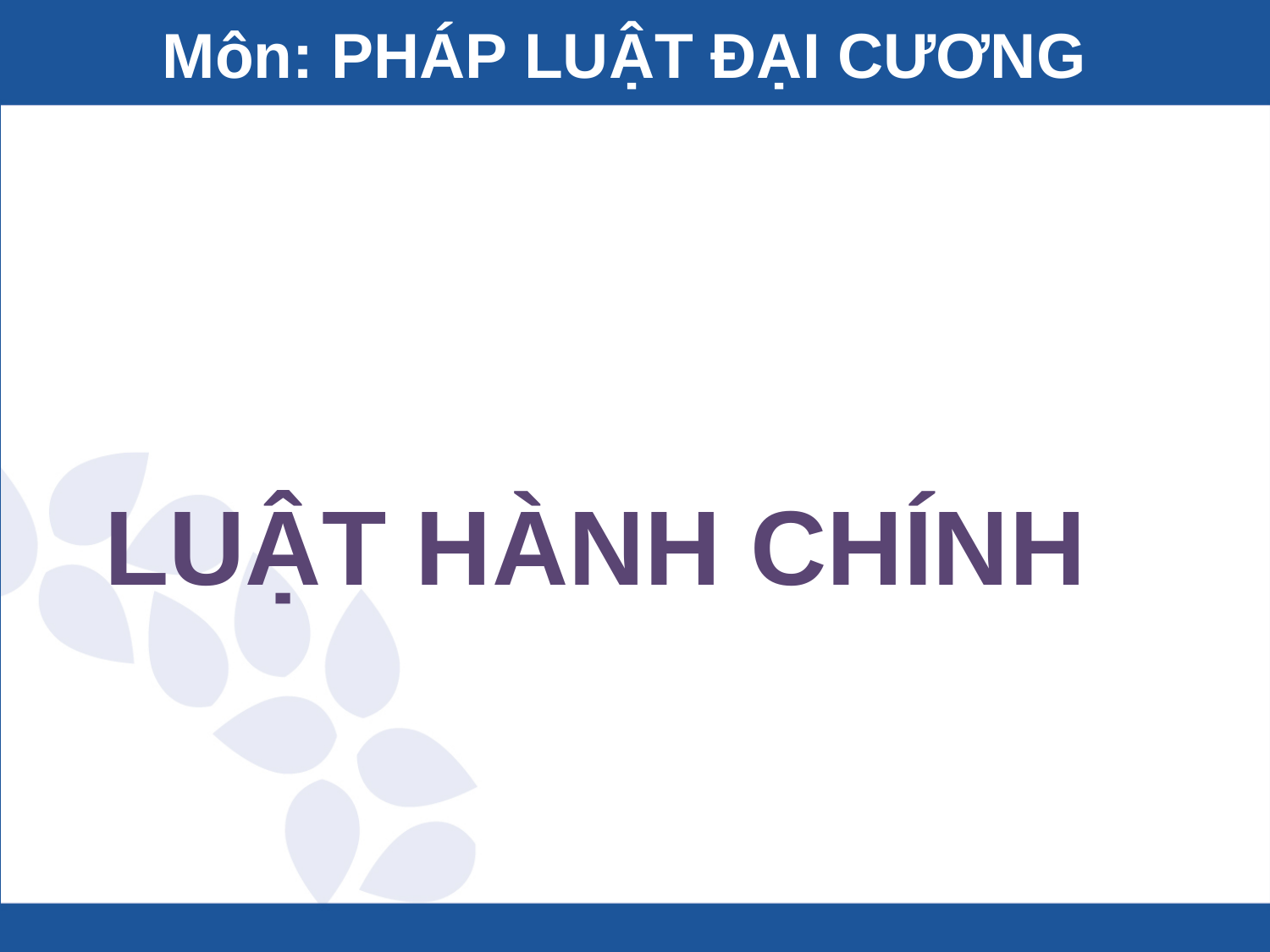

# Môn: PHÁP LUẬT ĐẠI CƯƠNG
LUẬT HÀNH CHÍNH